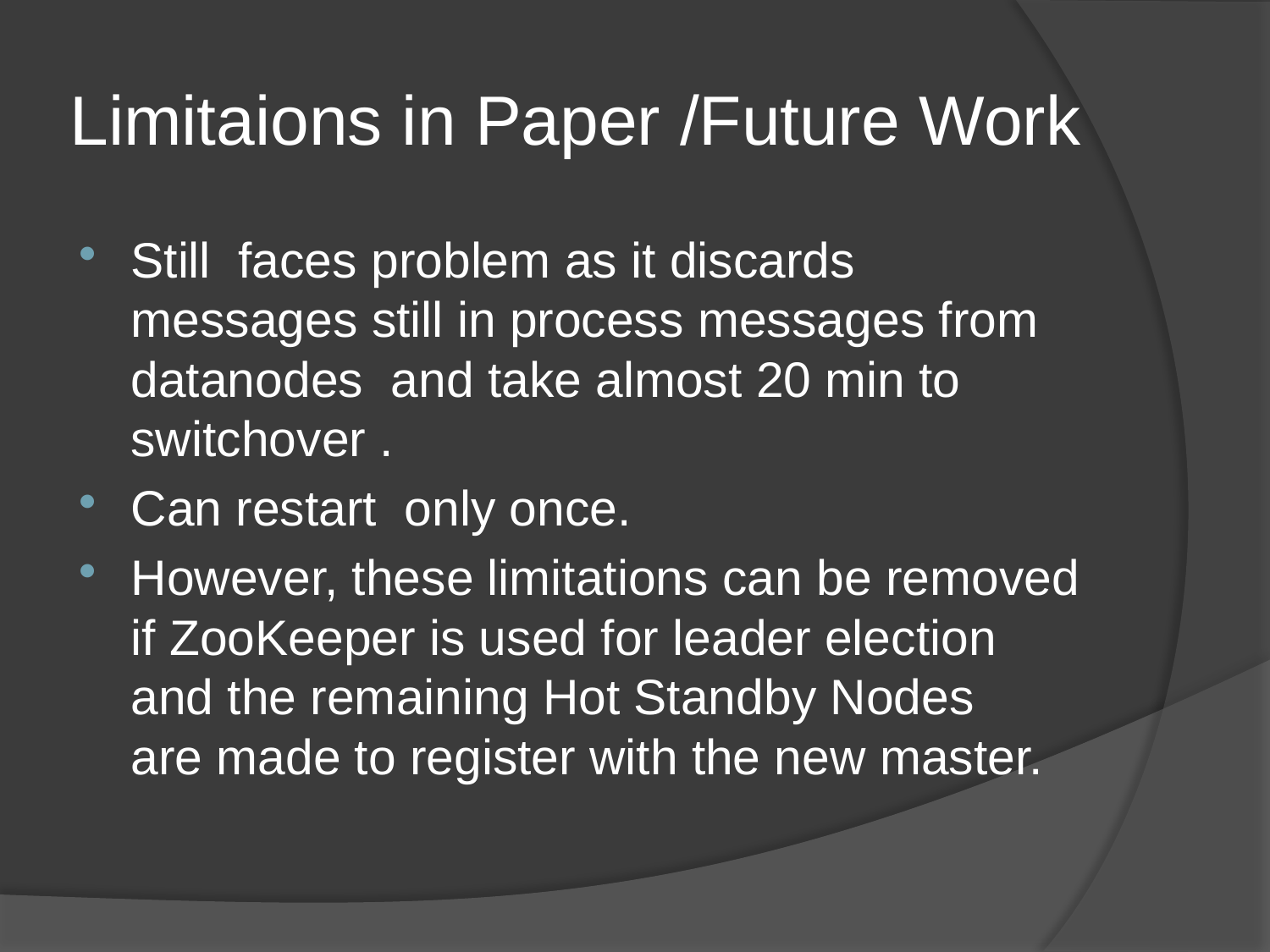

# Limitaions in Paper /Future Work
Still  faces problem as it discards  messages still in process messages from datanodes  and take almost 20 min to switchover .
Can restart  only once.
However, these limitations can be removed if ZooKeeper is used for leader election and the remaining Hot Standby Nodes   are made to register with the new master.